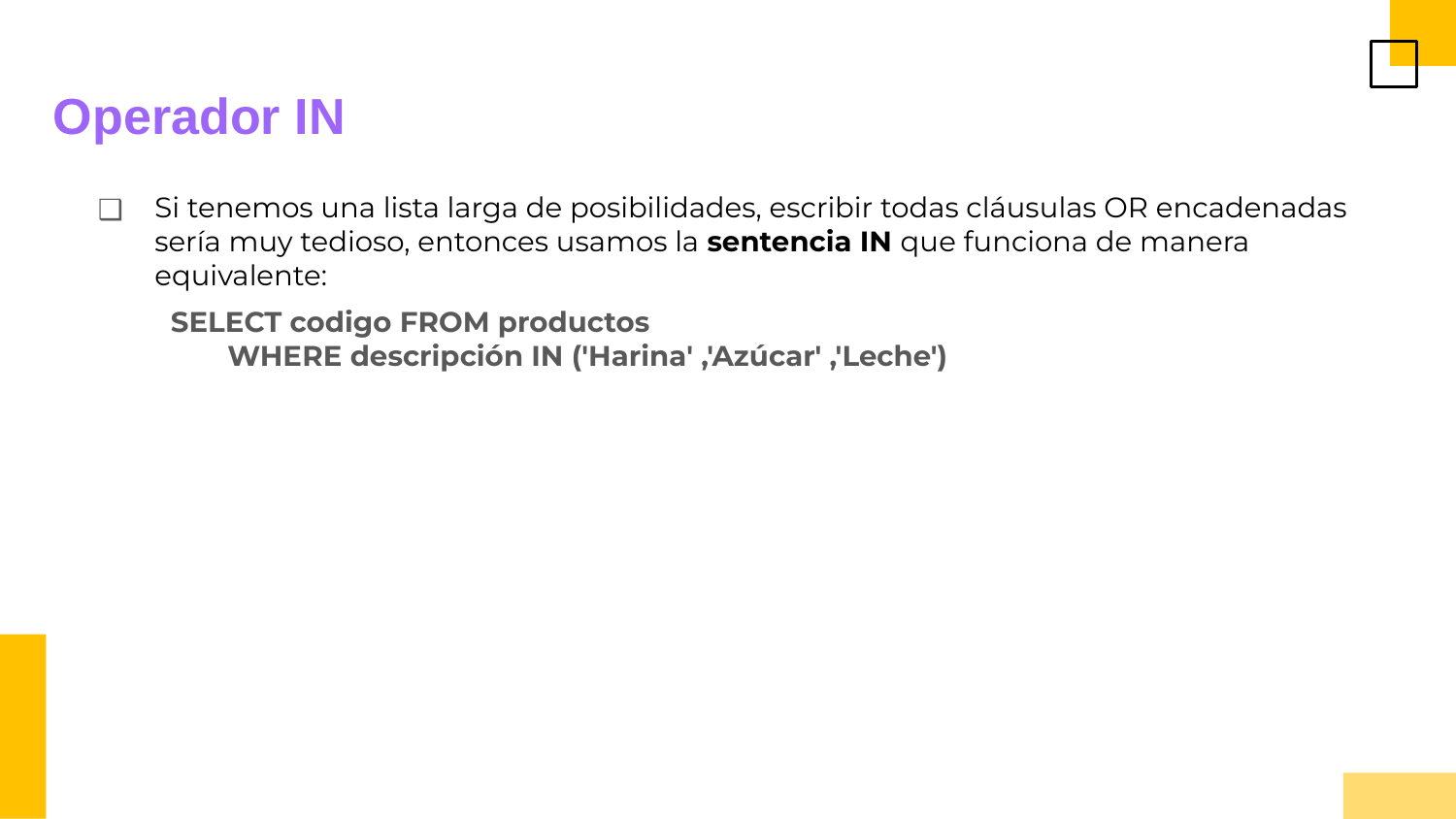

Operador IN

Si tenemos una lista larga de posibilidades, escribir todas cláusulas OR encadenadas sería muy tedioso, entonces usamos la sentencia IN que funciona de manera equivalente:
SELECT codigo FROM productos
WHERE descripción IN ('Harina' ,'Azúcar' ,'Leche')